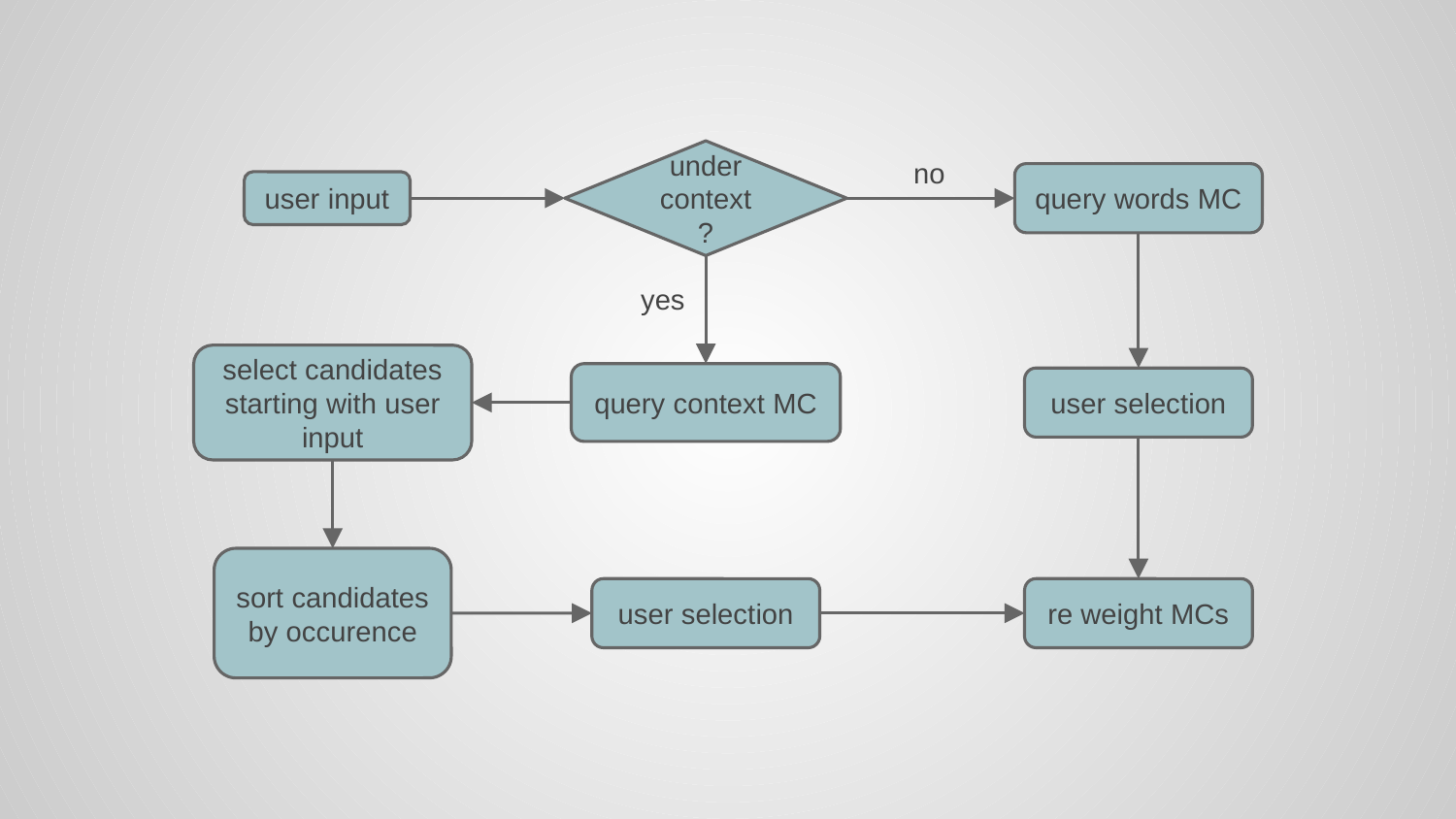

under context ?
no
query words MC
user input
yes
select candidates starting with user input
query context MC
user selection
sort candidates by occurence
user selection
re weight MCs